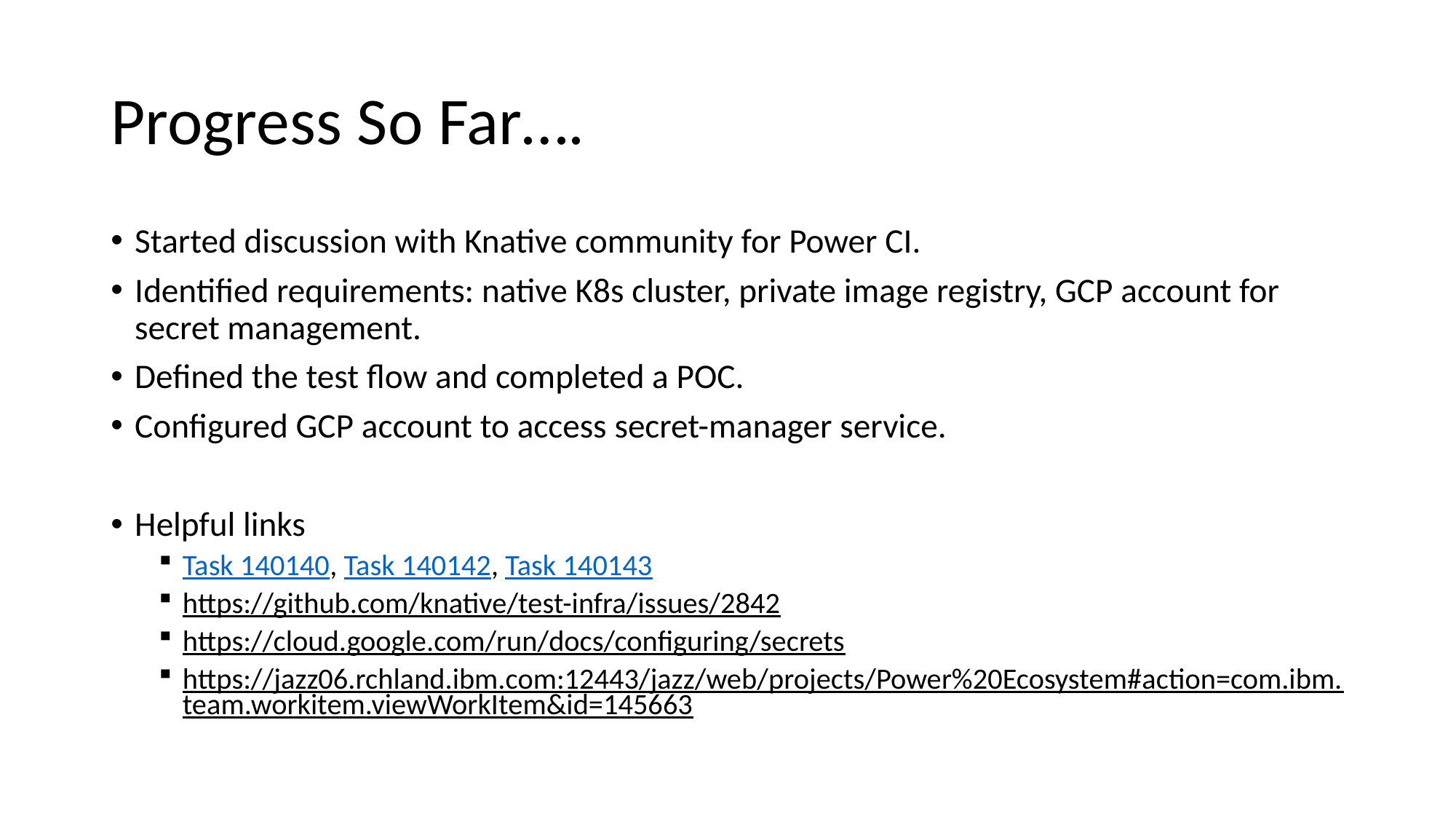

# Progress So Far….
Started discussion with Knative community for Power CI.
Identified requirements: native K8s cluster, private image registry, GCP account for secret management.
Defined the test flow and completed a POC.
Configured GCP account to access secret-manager service.

Helpful links
Task 140140, Task 140142, Task 140143
https://github.com/knative/test-infra/issues/2842
https://cloud.google.com/run/docs/configuring/secrets
https://jazz06.rchland.ibm.com:12443/jazz/web/projects/Power%20Ecosystem#action=com.ibm.team.workitem.viewWorkItem&id=145663